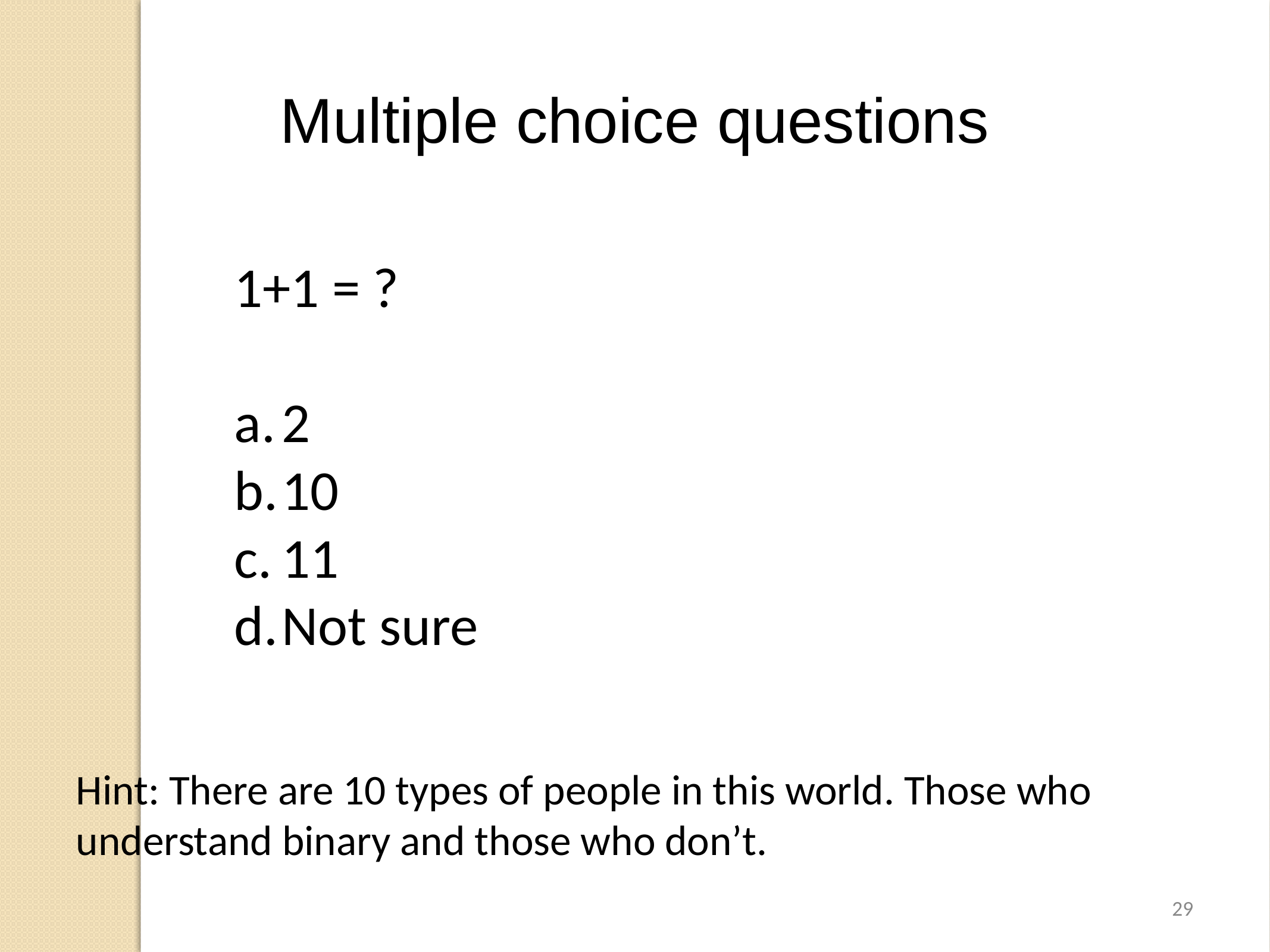

Multiple choice questions
1+1 = ?

2
10
11
Not sure
Hint: There are 10 types of people in this world. Those who understand binary and those who don’t.
29